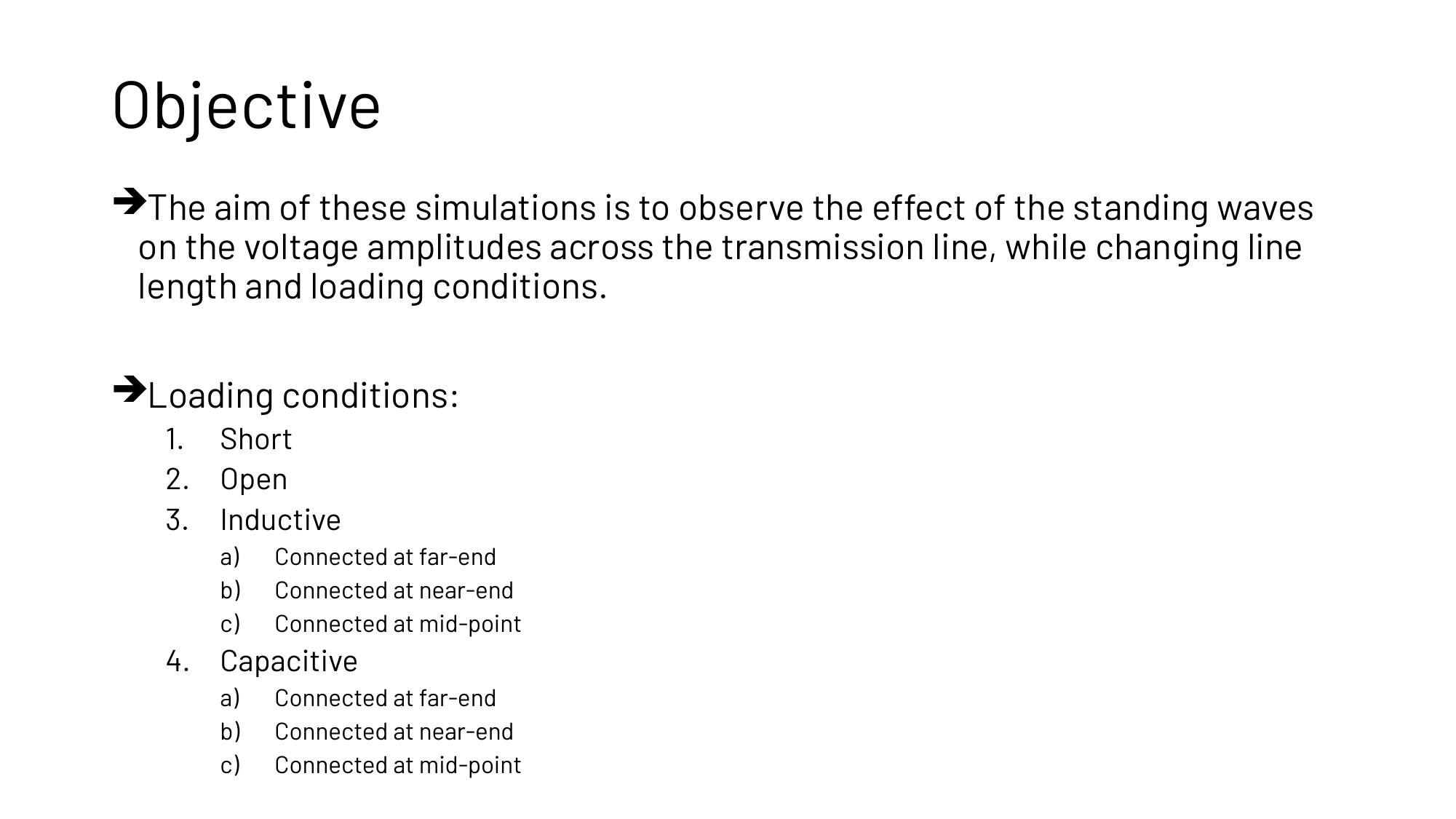

# Objective
The aim of these simulations is to observe the effect of the standing waves on the voltage amplitudes across the transmission line, while changing line length and loading conditions.

Loading conditions:
Short
Open
Inductive
Connected at far-end
Connected at near-end
Connected at mid-point
Capacitive
Connected at far-end
Connected at near-end
Connected at mid-point